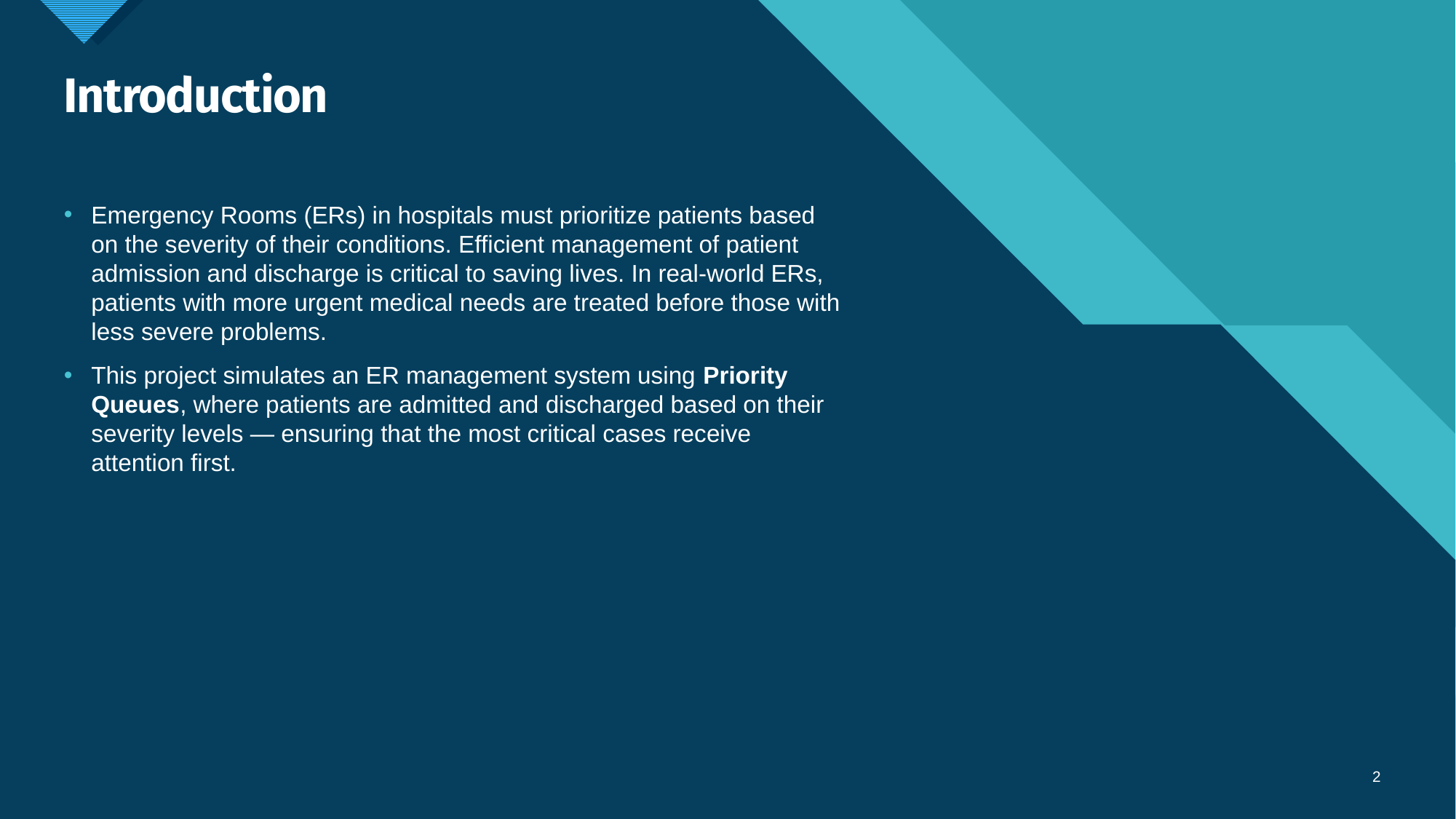

# Introduction
Emergency Rooms (ERs) in hospitals must prioritize patients based on the severity of their conditions. Efficient management of patient admission and discharge is critical to saving lives. In real-world ERs, patients with more urgent medical needs are treated before those with less severe problems.
This project simulates an ER management system using Priority Queues, where patients are admitted and discharged based on their severity levels — ensuring that the most critical cases receive attention first.
2